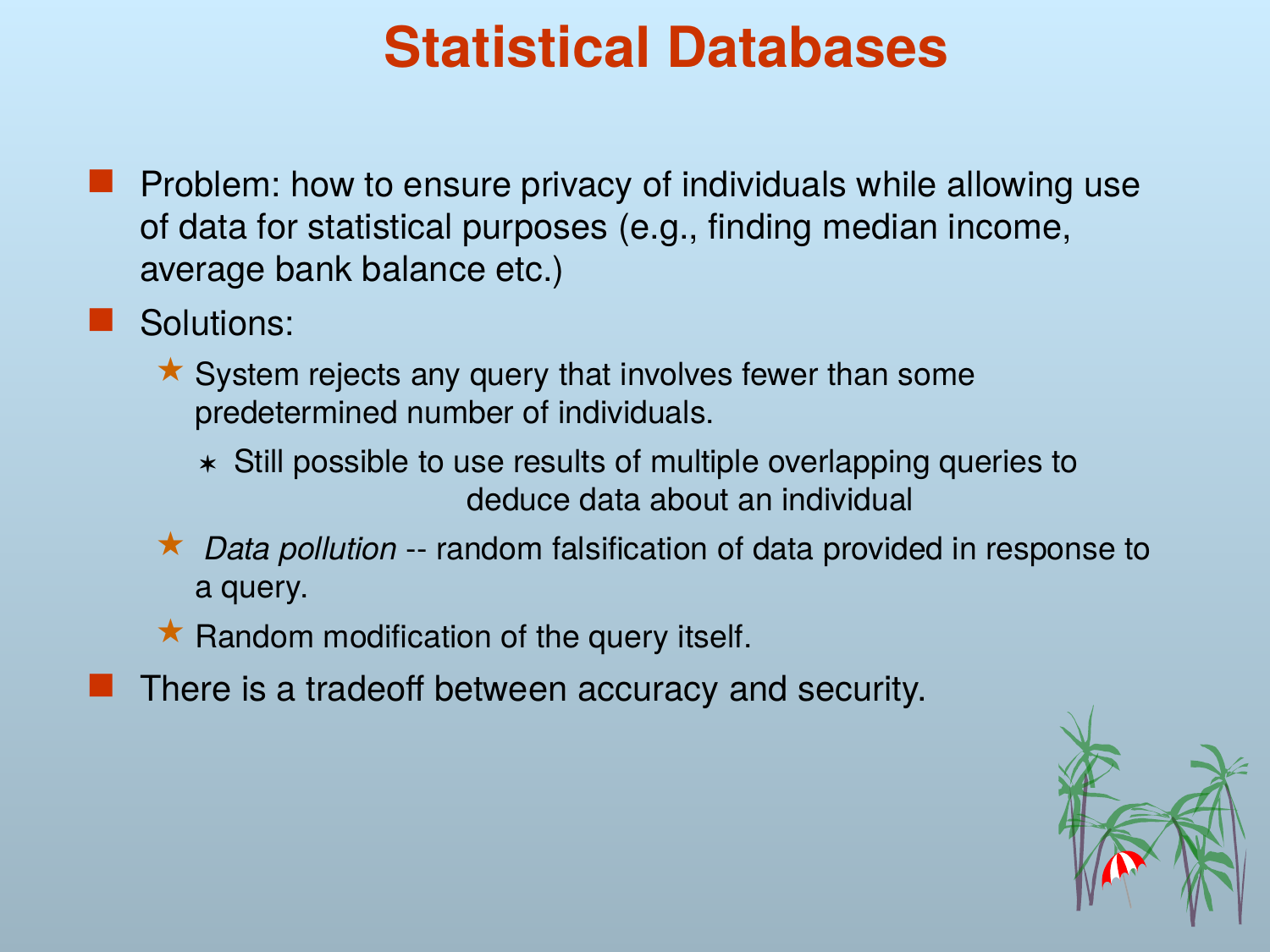

Problem: how to ensure privacy of individuals while allowing use of data for statistical purposes (e.g., finding median income, average bank balance etc.)
Solutions:
System rejects any query that involves fewer than some predetermined number of individuals.
     ∗  Still possible to use results of multiple overlapping queries to 		  deduce data about an individual
 Data pollution -- random falsification of data provided in response to a query.
Random modification of the query itself.
There is a tradeoff between accuracy and security.

# Statistical Databases